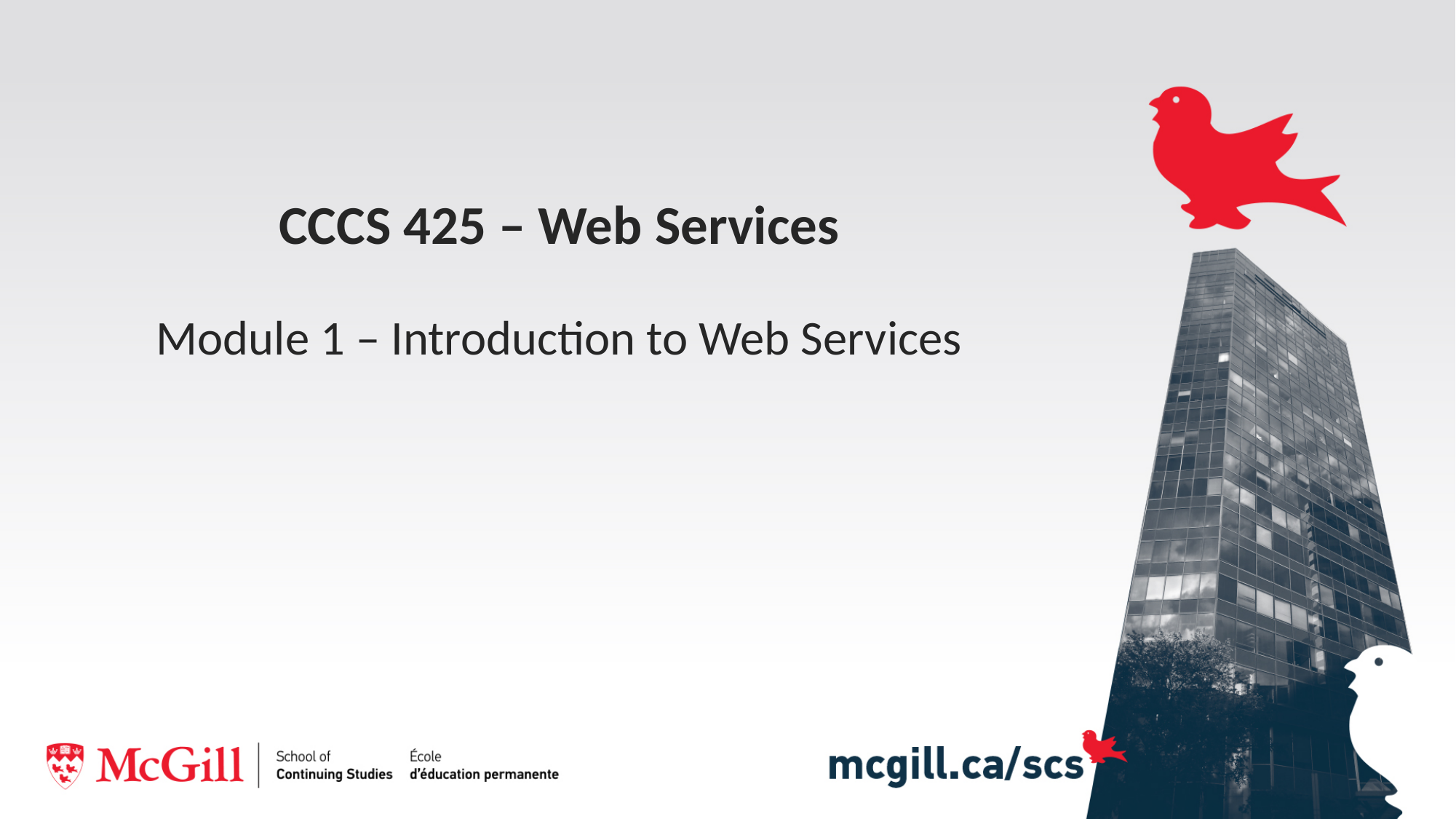

# CCCS 425 – Web Services Module 1 – Introduction to Web Services